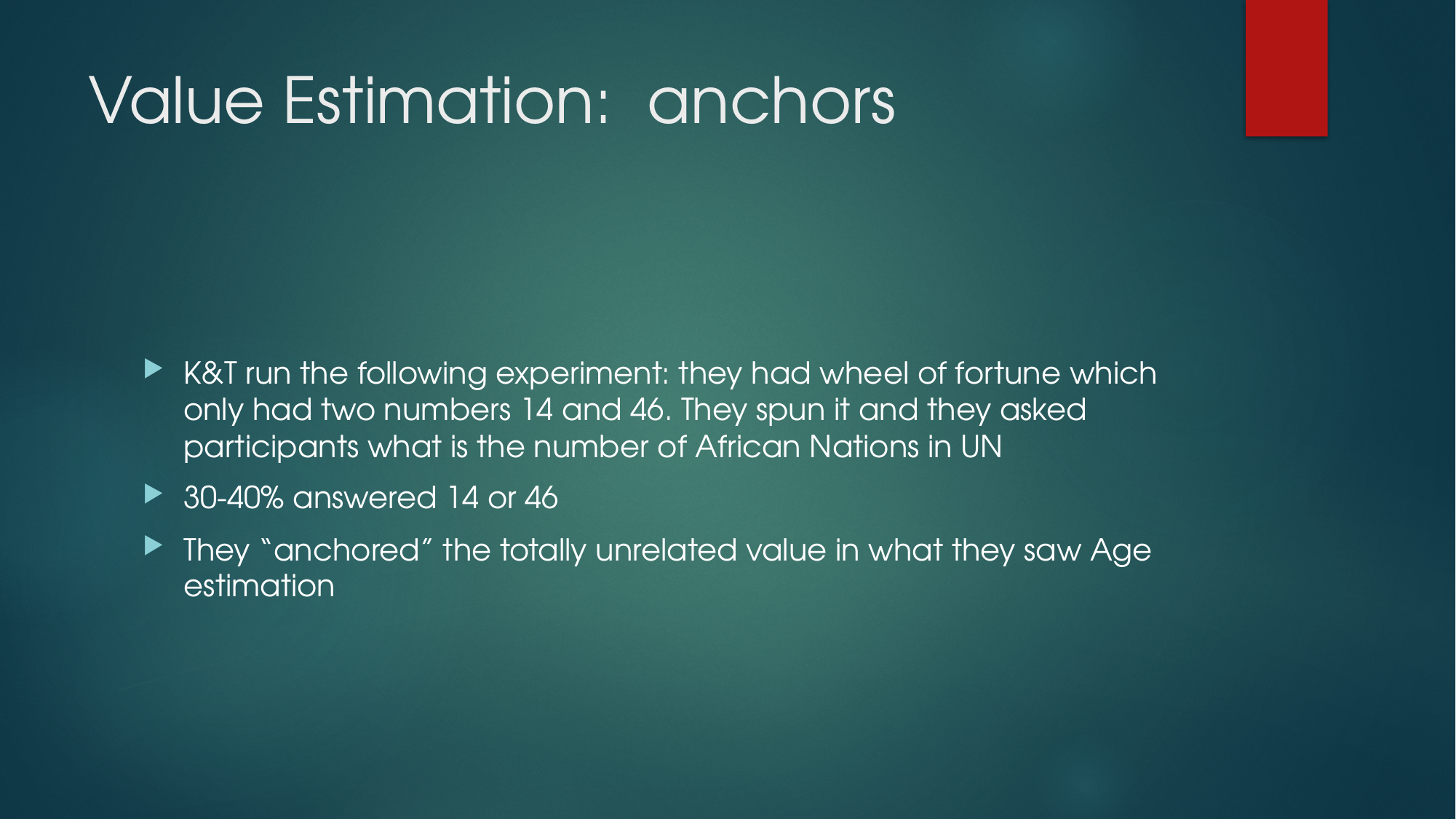

# Value Estimation:  anchors

K&T run the following experiment: they had wheel of fortune which only had two numbers 14 and 46. They spun it and they asked participants what is the number of African Nations in UN
30-40% answered 14 or 46
They “anchored” the totally unrelated value in what they saw Age estimation